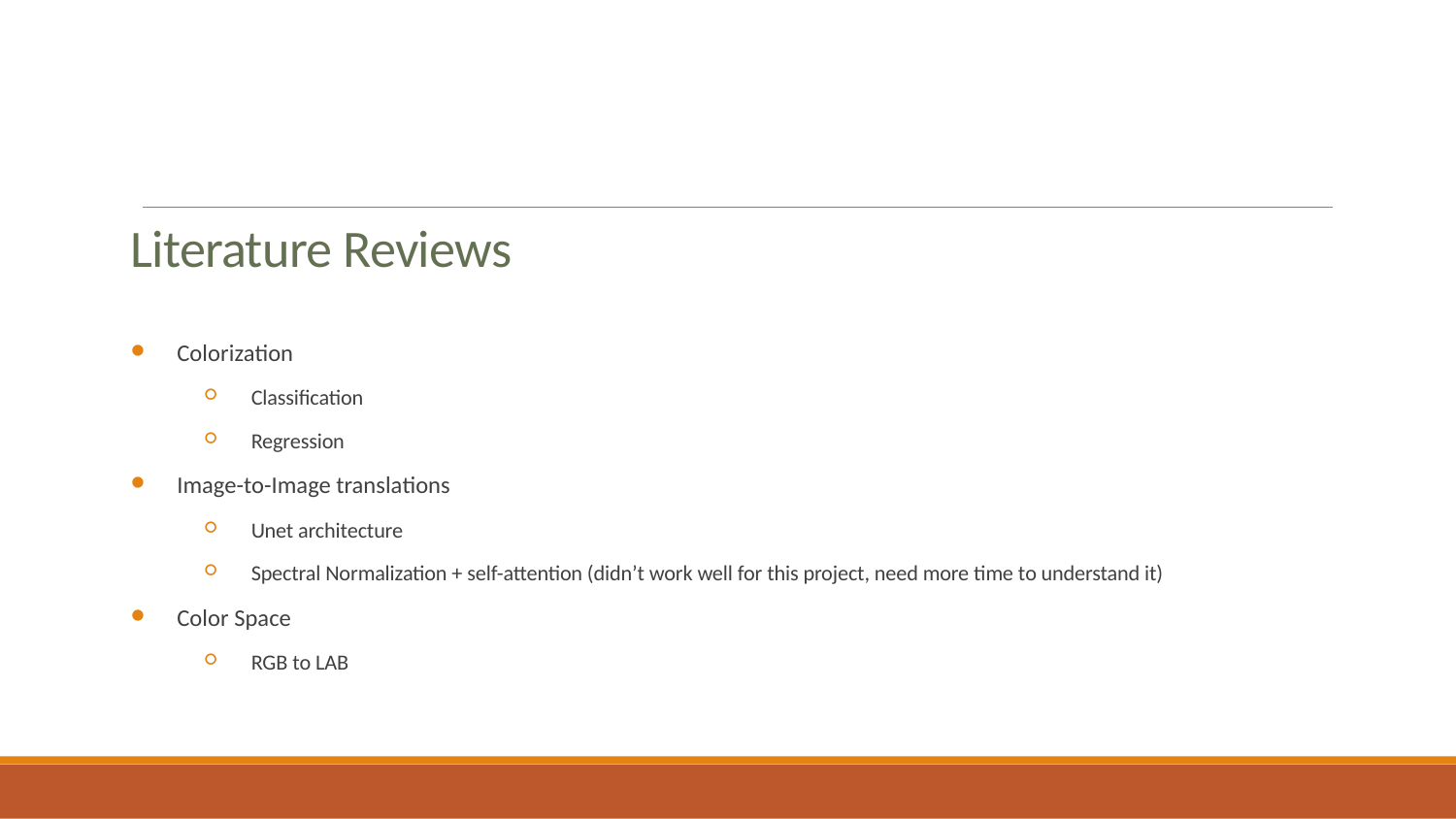

# Literature Reviews
Colorization
Classification
Regression
Image-to-Image translations
Unet architecture
Spectral Normalization + self-attention (didn’t work well for this project, need more time to understand it)
Color Space
RGB to LAB